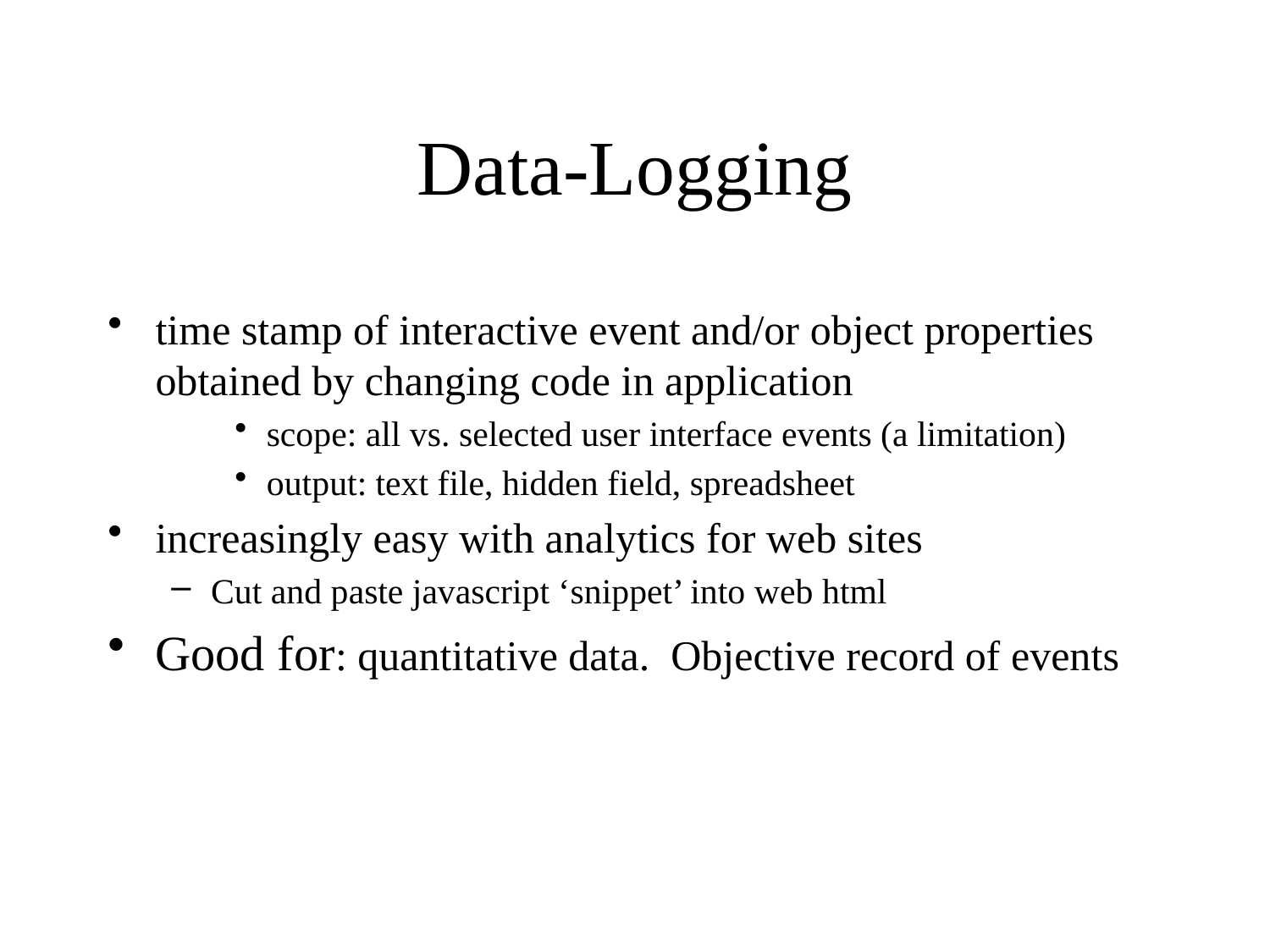

# Data-Logging
time stamp of interactive event and/or object properties obtained by changing code in application
scope: all vs. selected user interface events (a limitation)
output: text file, hidden field, spreadsheet
increasingly easy with analytics for web sites
Cut and paste javascript ‘snippet’ into web html
Good for: quantitative data.  Objective record of events